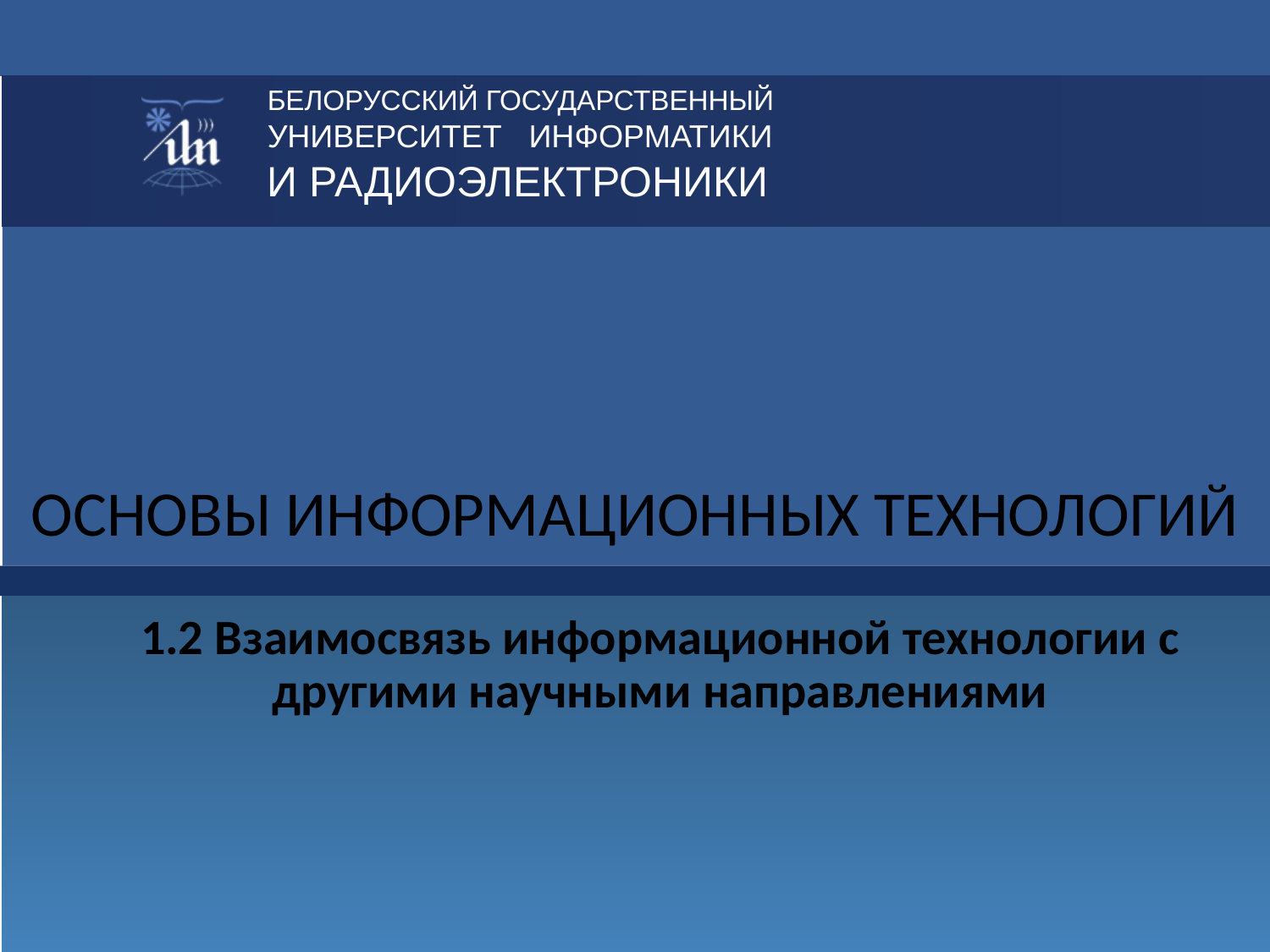

# ОСНОВЫ ИНФОРМАЦИОННЫХ ТЕХНОЛОГИЙ
1.2 Взаимосвязь информационной технологии с другими научными направлениями